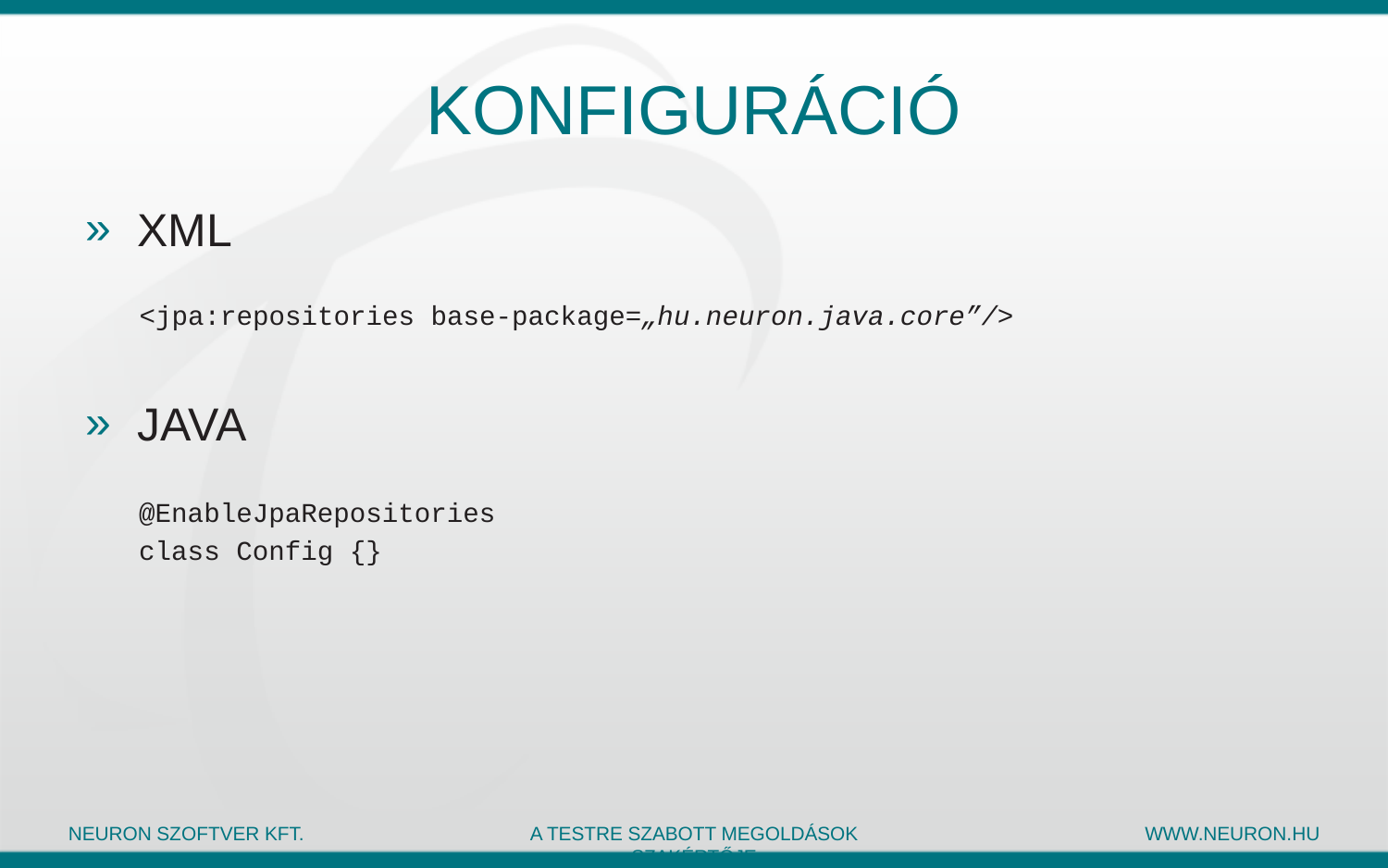

# konfiguráció
XML

JAVA

<jpa:repositories base-package=„hu.neuron.java.core”/>
@EnableJpaRepositories
class Config {}